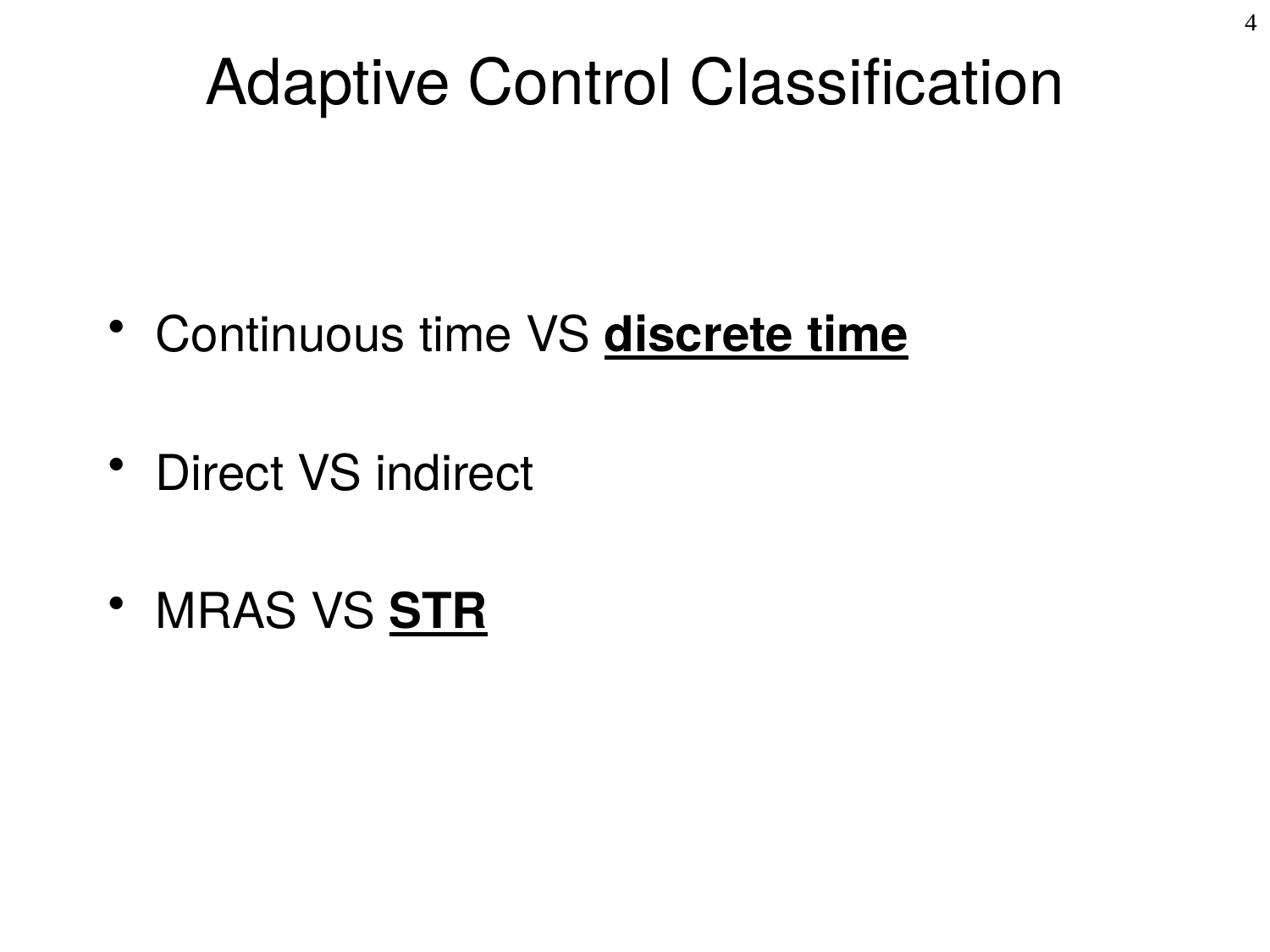

# Adaptive Control Classification
4
Continuous time VS discrete time

Direct VS indirect

MRAS VS STR